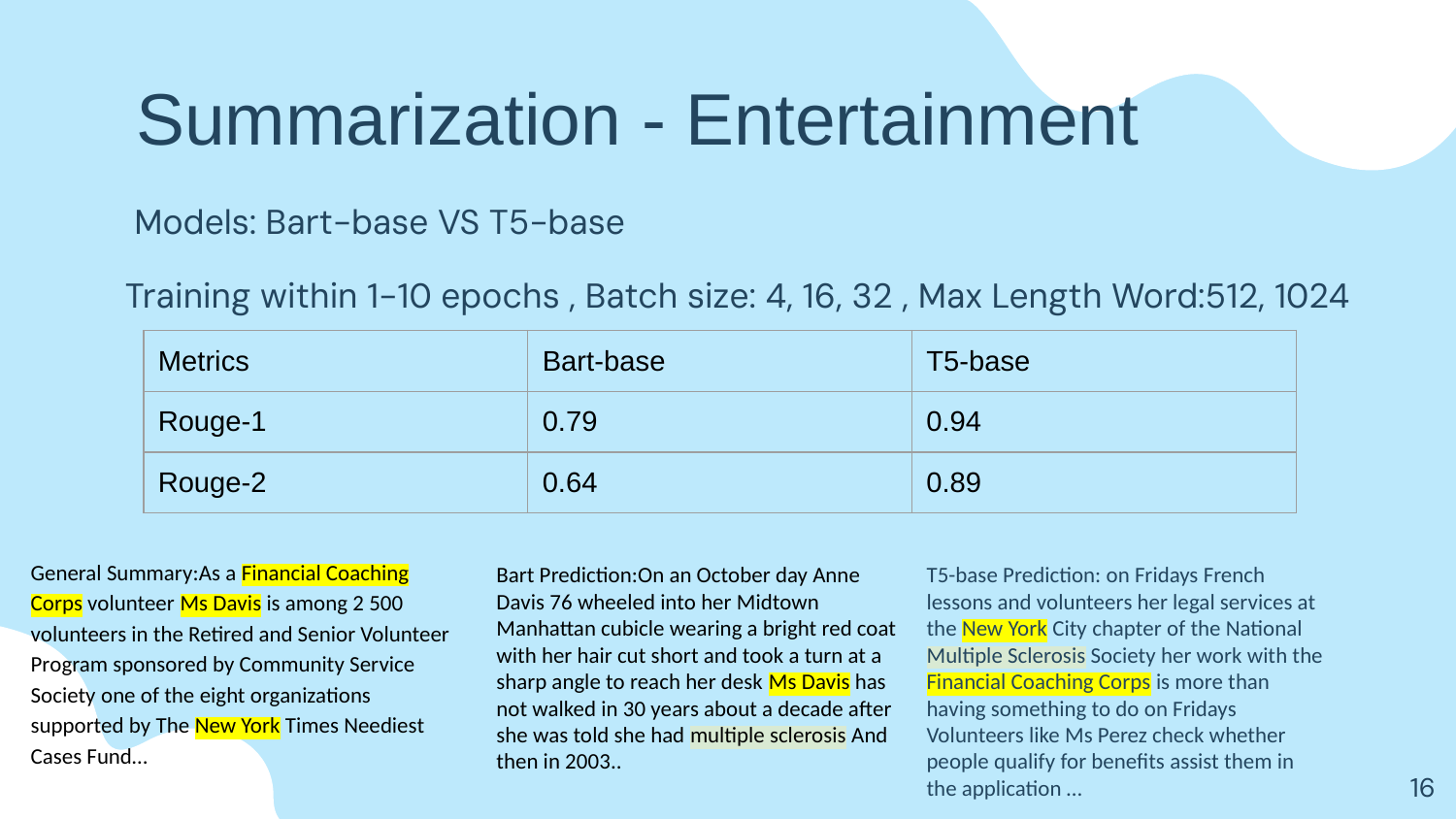

# Summarization - Entertainment
 Models: Bart-base VS T5-base
Training within 1-10 epochs , Batch size: 4, 16, 32 , Max Length Word:512, 1024

| Metrics | Bart-base | T5-base |
| --- | --- | --- |
| Rouge-1 | 0.79 | 0.94 |
| Rouge-2 | 0.64 | 0.89 |
General Summary:As a Financial Coaching Corps volunteer Ms Davis is among 2 500 volunteers in the Retired and Senior Volunteer Program sponsored by Community Service Society one of the eight organizations supported by The New York Times Neediest Cases Fund…
Bart Prediction:On an October day Anne Davis 76 wheeled into her Midtown Manhattan cubicle wearing a bright red coat with her hair cut short and took a turn at a sharp angle to reach her desk Ms Davis has not walked in 30 years about a decade after she was told she had multiple sclerosis And then in 2003..
T5-base Prediction: on Fridays French lessons and volunteers her legal services at the New York City chapter of the National Multiple Sclerosis Society her work with the Financial Coaching Corps is more than having something to do on Fridays Volunteers like Ms Perez check whether people qualify for benefits assist them in the application …
16